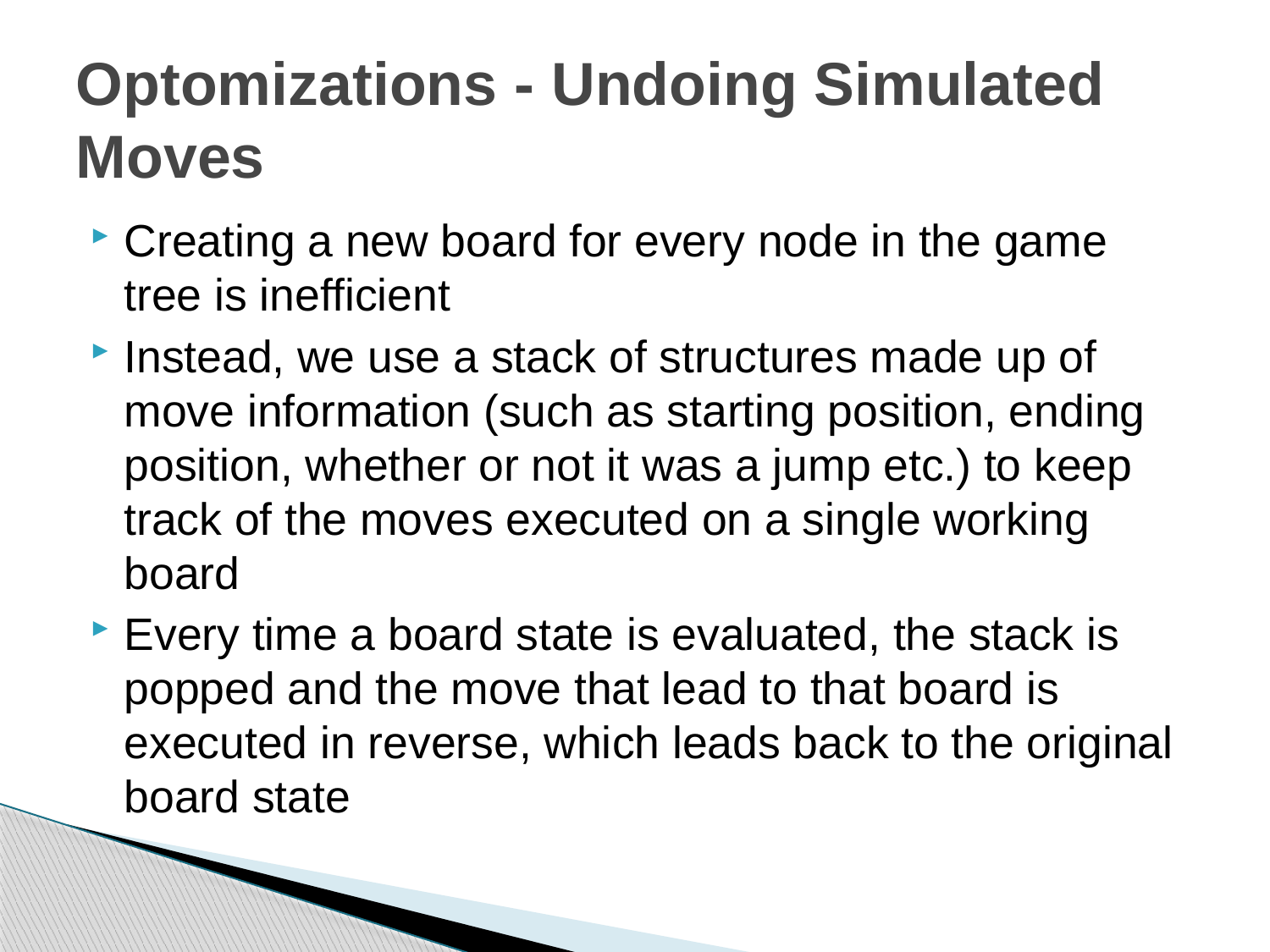

# Optomizations - Undoing Simulated Moves
Creating a new board for every node in the game tree is inefficient
Instead, we use a stack of structures made up of move information (such as starting position, ending position, whether or not it was a jump etc.) to keep track of the moves executed on a single working board
Every time a board state is evaluated, the stack is popped and the move that lead to that board is executed in reverse, which leads back to the original board state